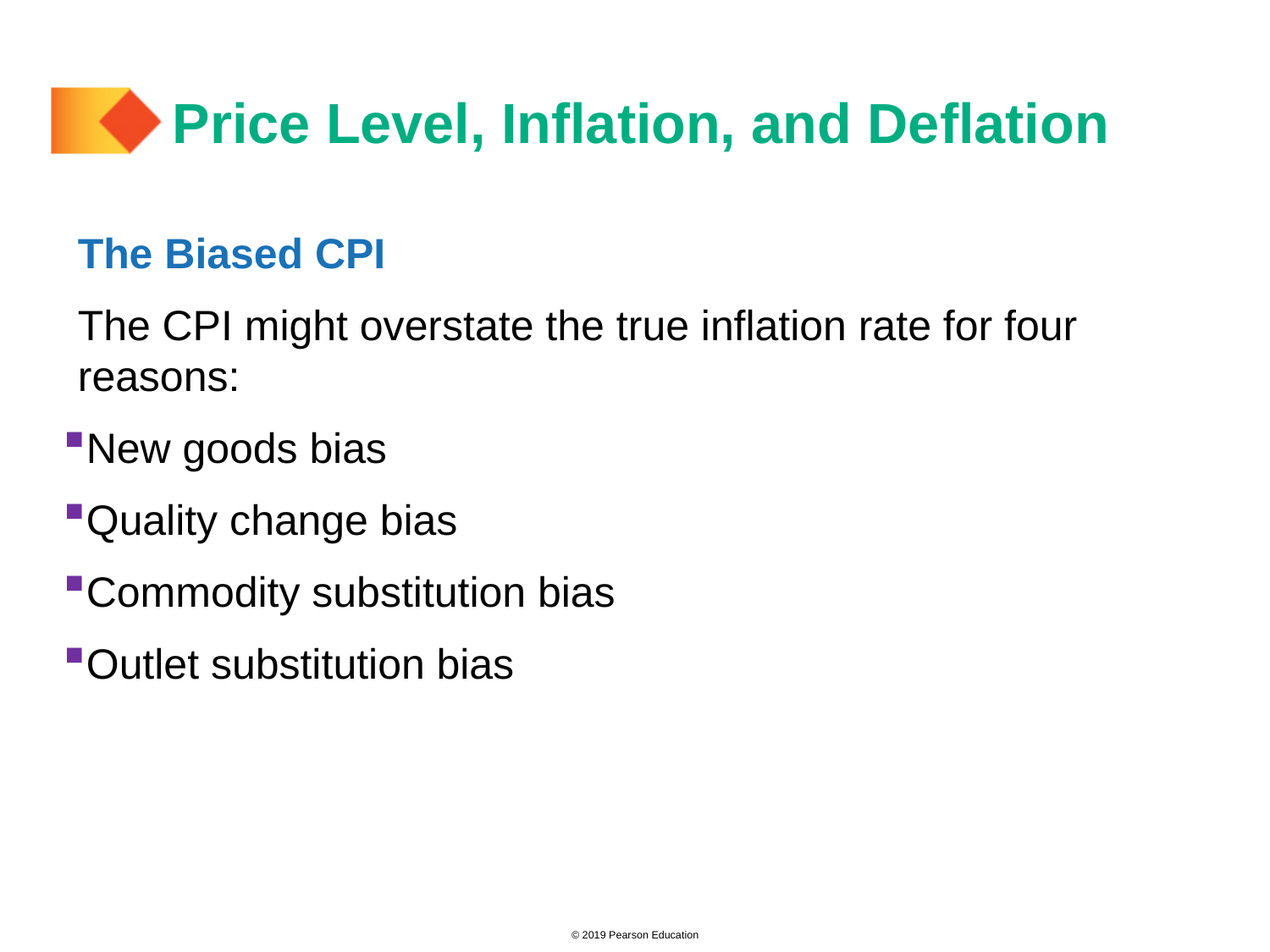

# Price Level, Inflation, and Deflation
The Biased CPI
The CPI might overstate the true inflation rate for four reasons:
New goods bias
Quality change bias
Commodity substitution bias
Outlet substitution bias